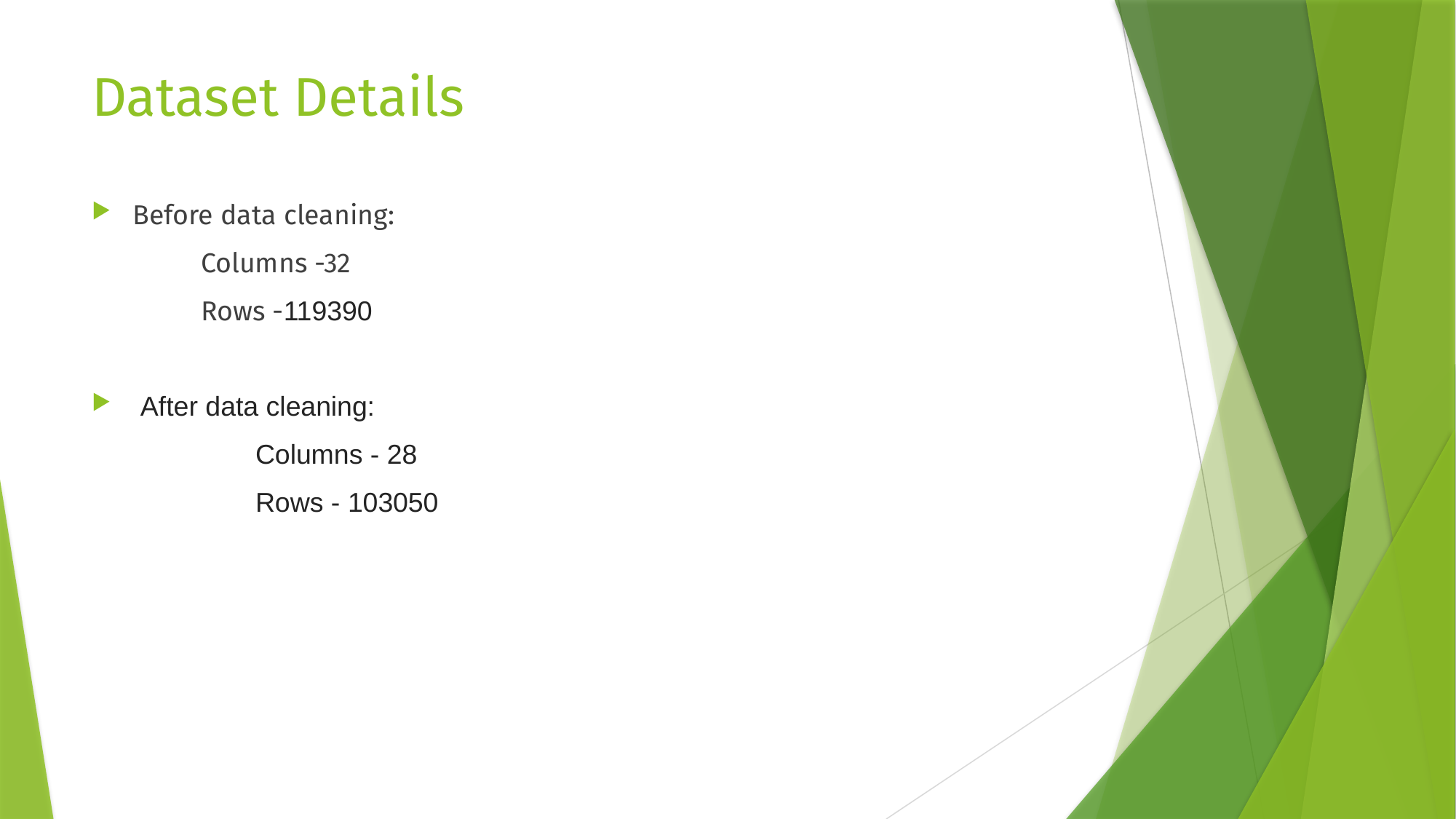

# Dataset Details
Before data cleaning:
	Columns -32
	Rows -119390

 After data cleaning:
	Columns - 28
	Rows - 103050